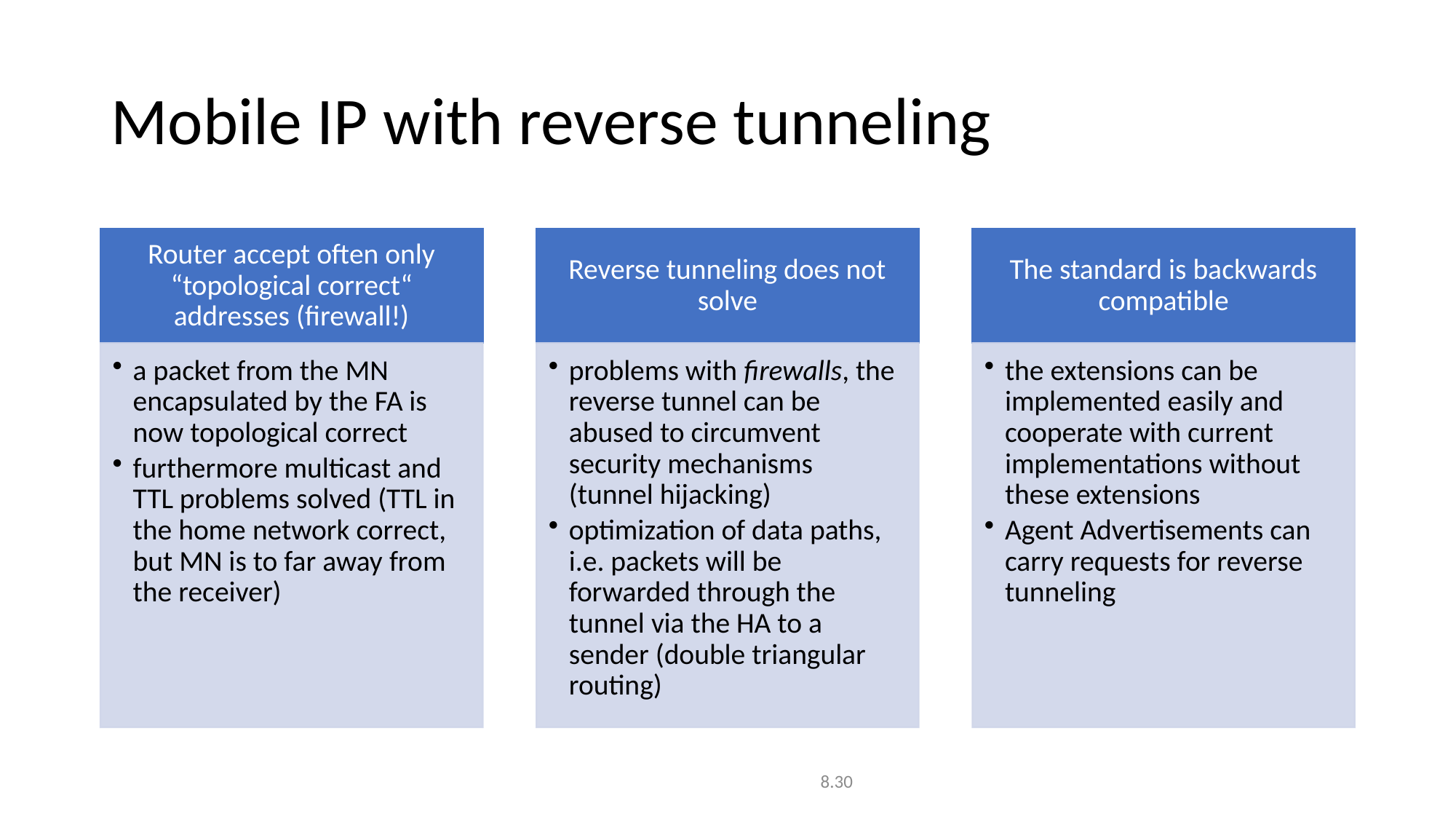

# Mobile IP with reverse tunneling
Router accept often only “topological correct“ addresses (firewall!)
a packet from the MN encapsulated by the FA is now topological correct
furthermore multicast and TTL problems solved (TTL in the home network correct, but MN is to far away from the receiver)
Reverse tunneling does not solve
problems with firewalls, the reverse tunnel can be abused to circumvent security mechanisms (tunnel hijacking)
optimization of data paths, i.e. packets will be forwarded through the tunnel via the HA to a sender (double triangular routing)
The standard is backwards compatible
the extensions can be implemented easily and cooperate with current implementations without these extensions
Agent Advertisements can carry requests for reverse tunneling
		8.30